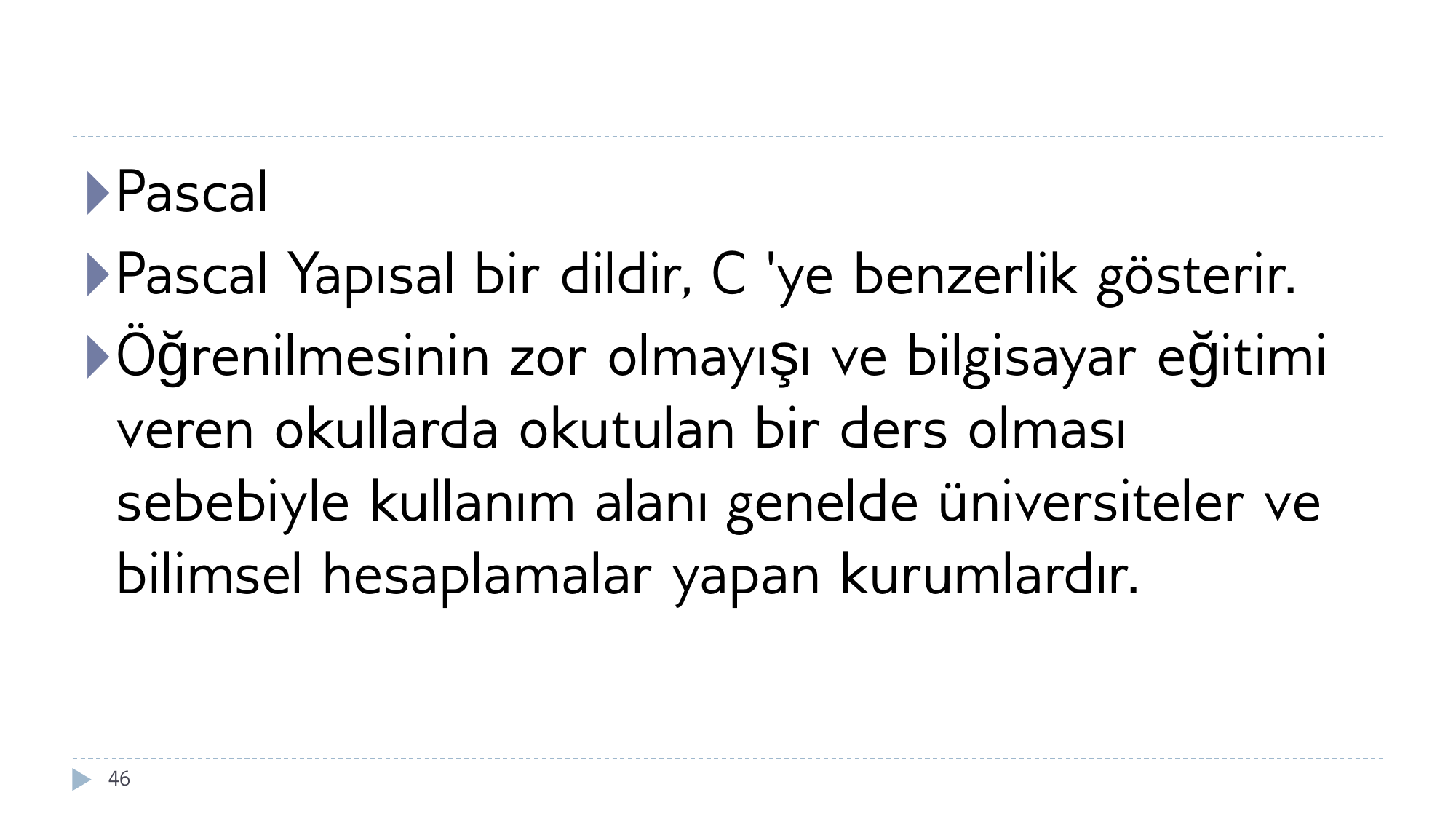

#
Pascal
Pascal Yapısal bir dildir, C 'ye benzerlik gösterir.
Öğrenilmesinin zor olmayışı ve bilgisayar eğitimi veren okullarda okutulan bir ders olması sebebiyle kullanım alanı genelde üniversiteler ve bilimsel hesaplamalar yapan kurumlardır.
46